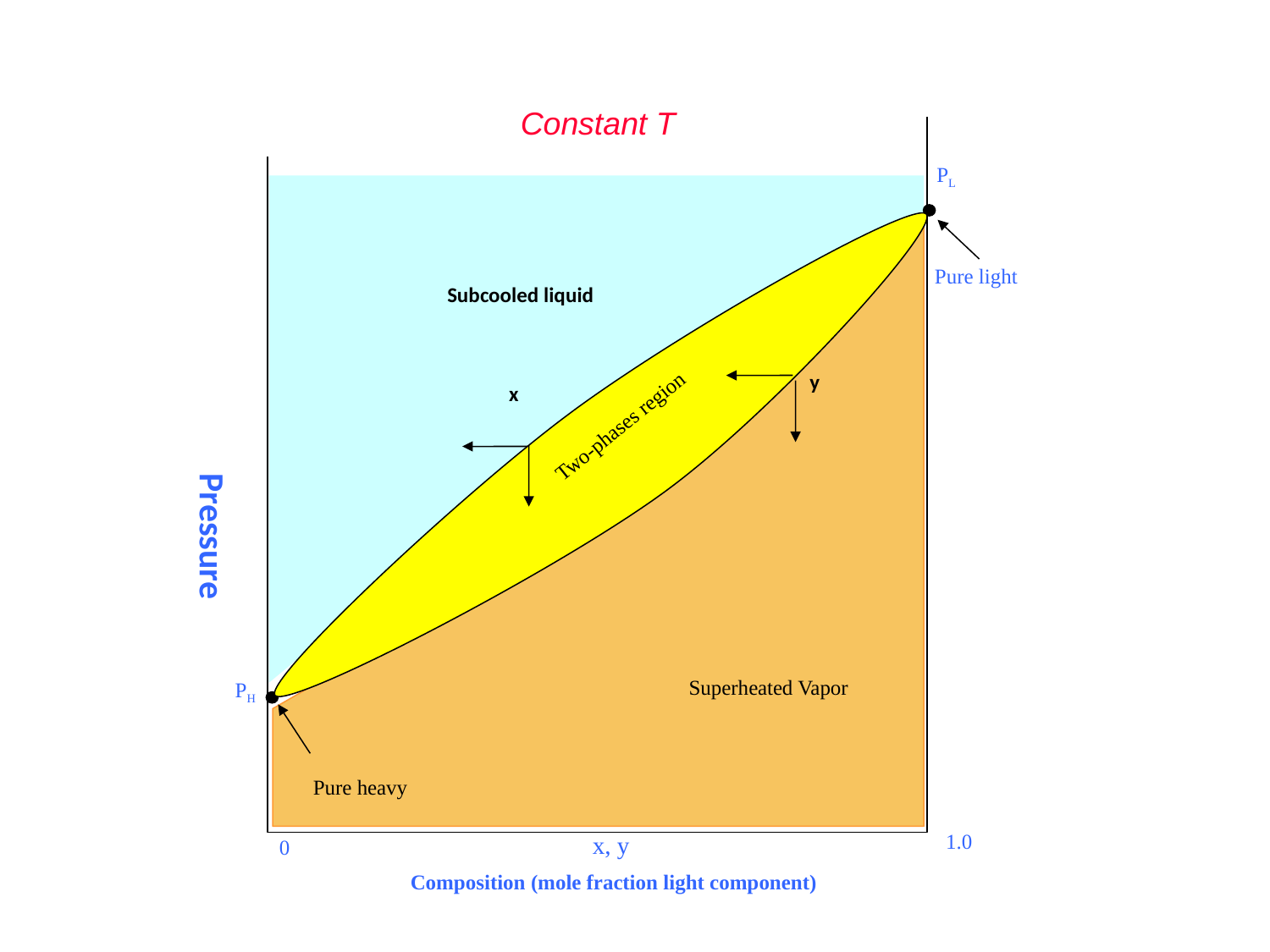

Constant T

PL

Pure light

Subcooled liquid
y
x

Pressure

Two-phases region
Superheated Vapor
PH

Pure heavy
1.0
x, y
0
Composition (mole fraction light component)